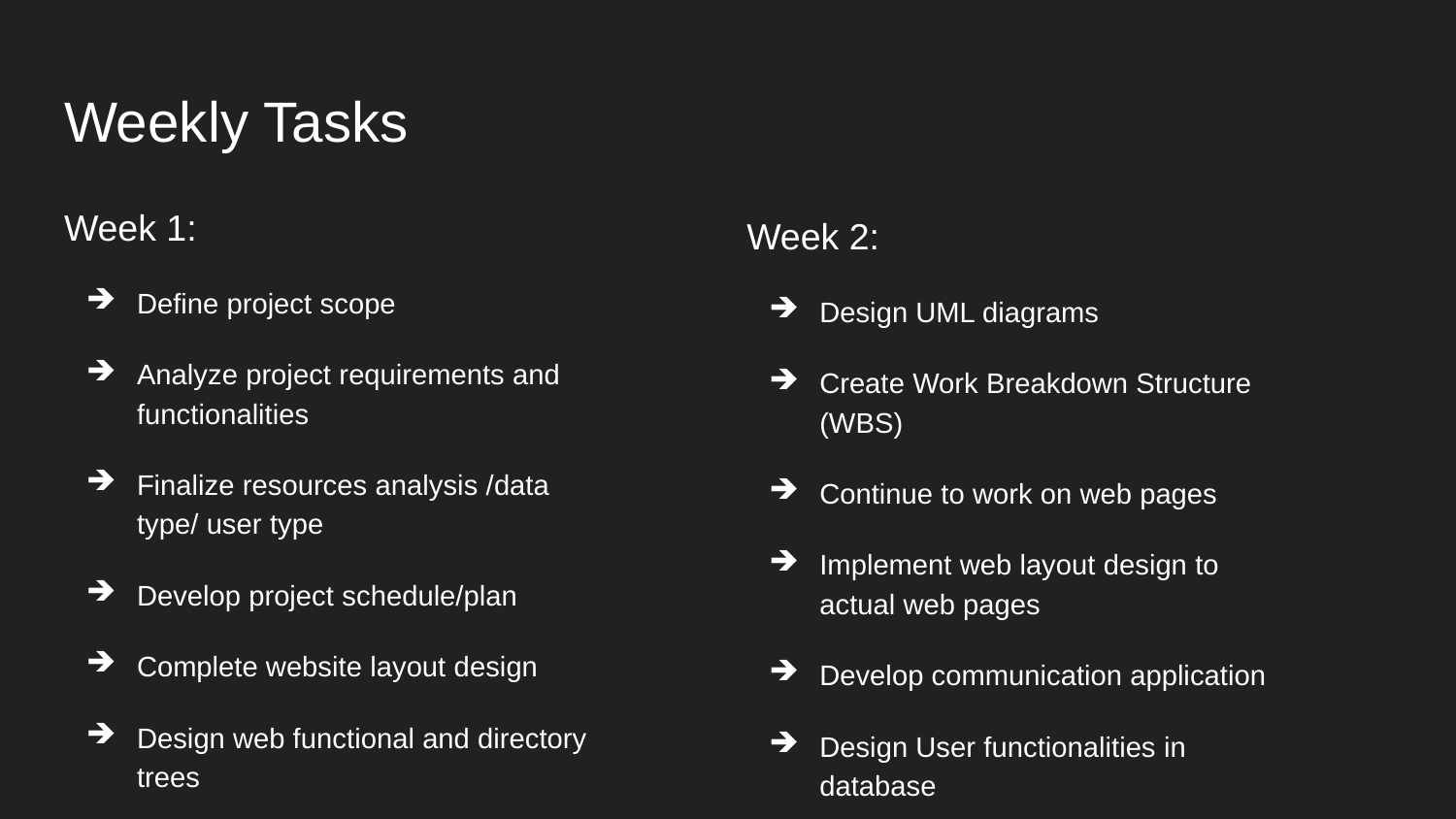

# Weekly Tasks
Week 1:
Define project scope
Analyze project requirements and functionalities
Finalize resources analysis /data type/ user type
Develop project schedule/plan
Complete website layout design
Design web functional and directory trees
Develop basic web pages
Continue to work on express js
Design web database
Week 2:
Design UML diagrams
Create Work Breakdown Structure (WBS)
Continue to work on web pages
Implement web layout design to actual web pages
Develop communication application
Design User functionalities in database
Optimize web routes
Create database based on design